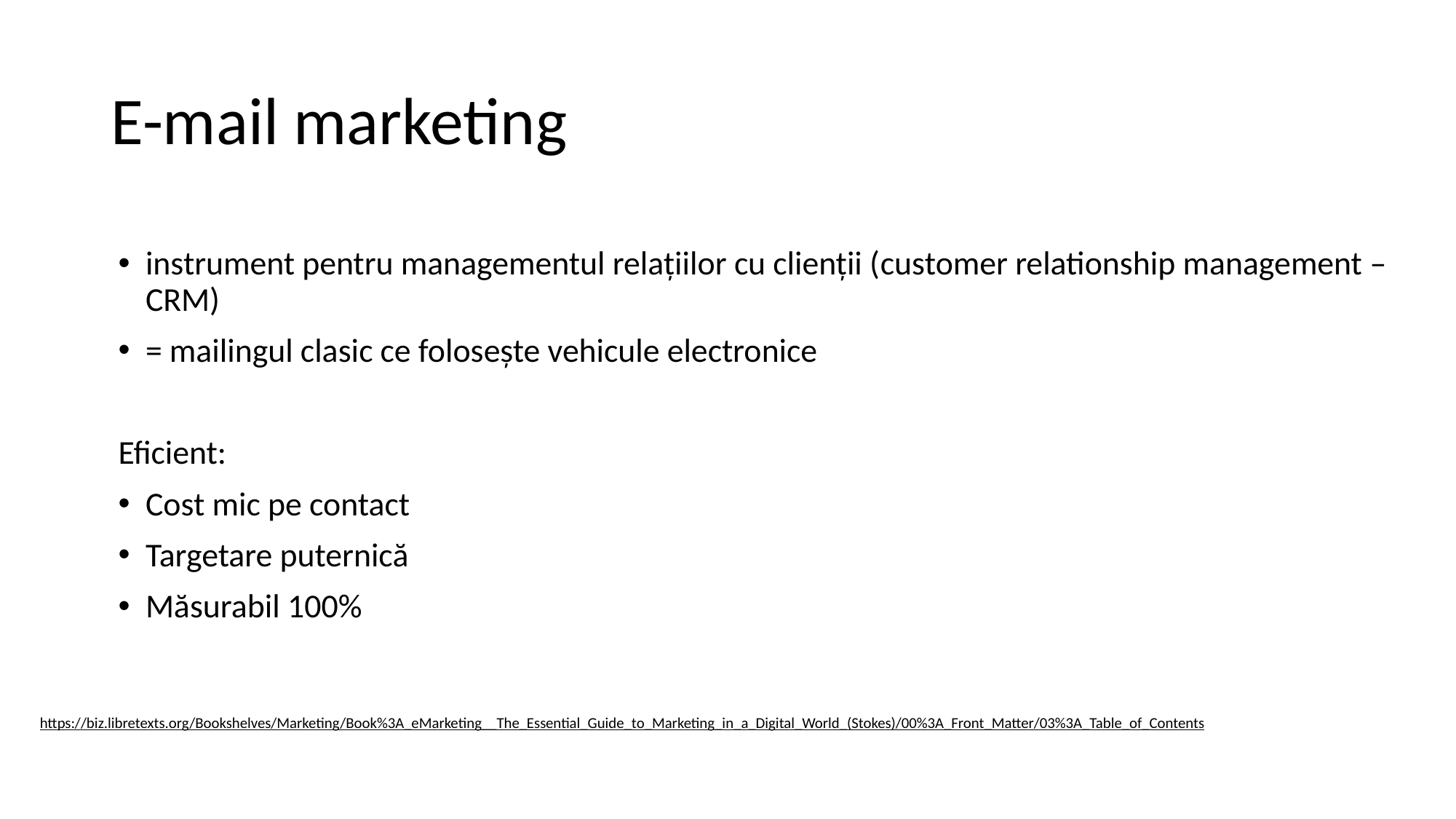

# E-mail marketing
instrument pentru managementul relațiilor cu clienții (customer relationship management – CRM)
= mailingul clasic ce folosește vehicule electronice

Eficient:
Cost mic pe contact
Targetare puternică
Măsurabil 100%

https://biz.libretexts.org/Bookshelves/Marketing/Book%3A_eMarketing__The_Essential_Guide_to_Marketing_in_a_Digital_World_(Stokes)/00%3A_Front_Matter/03%3A_Table_of_Contents